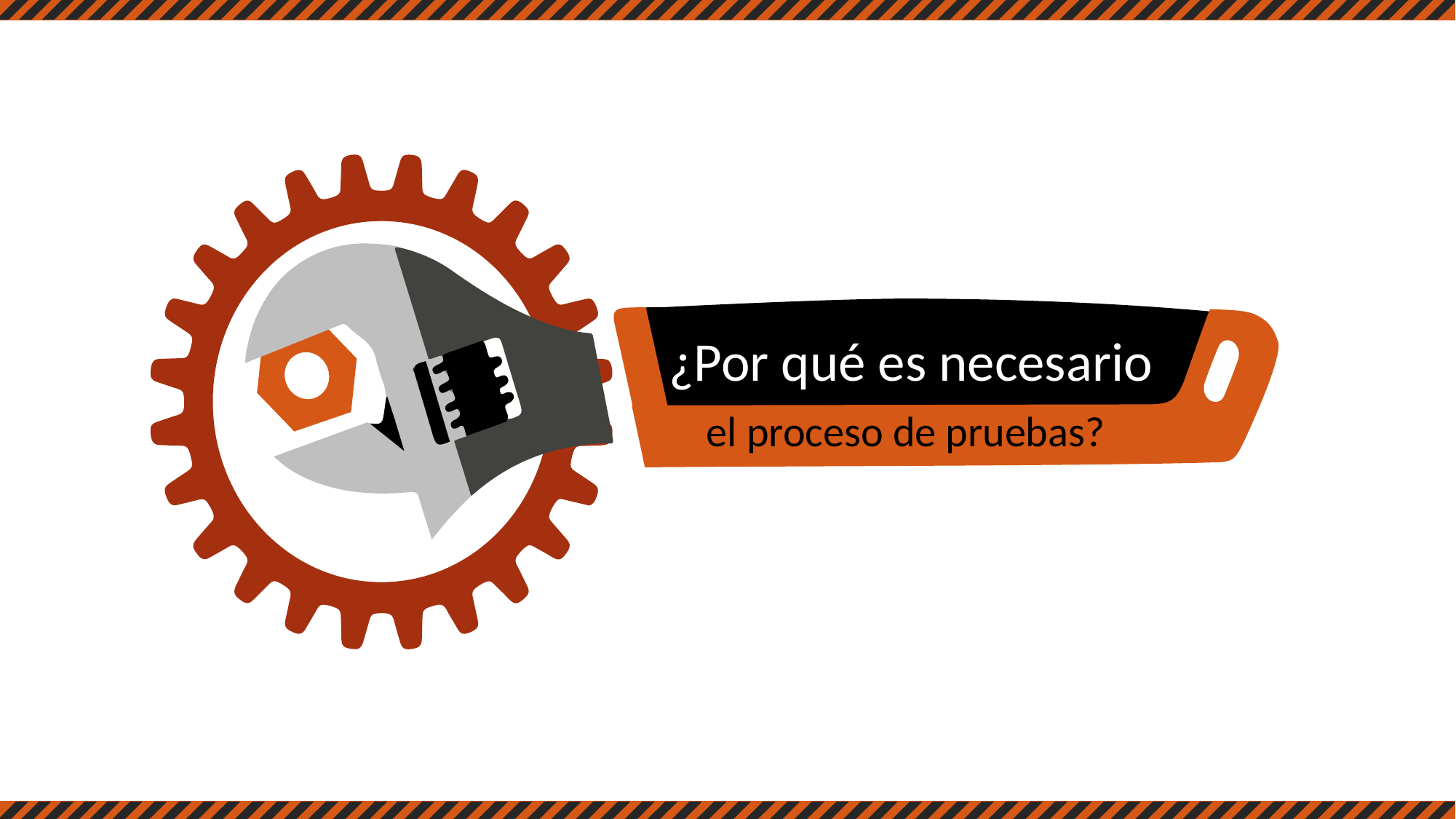

¿Por qué es necesario

el proceso de pruebas?